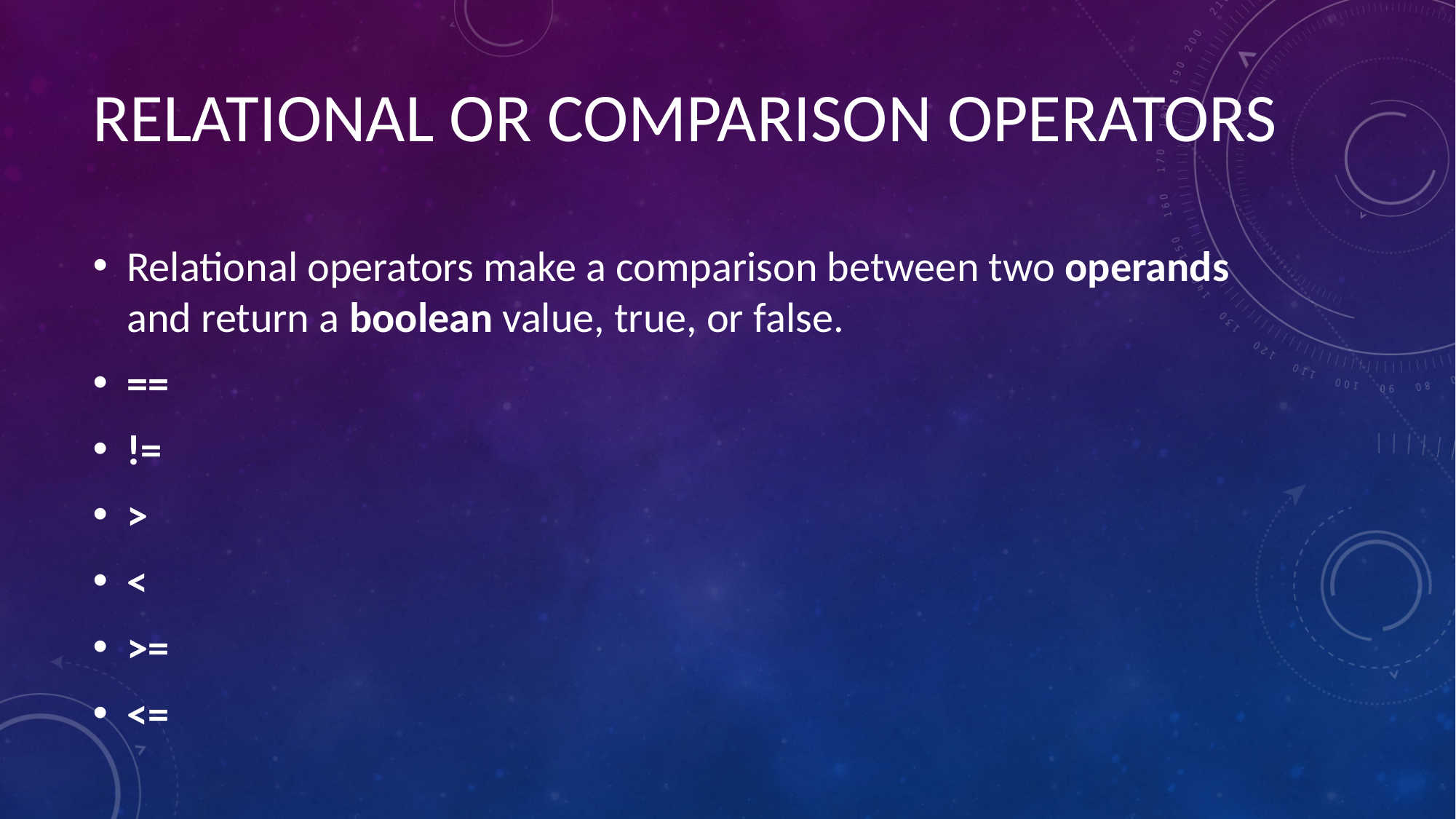

# Relational or comparison Operators
Relational operators make a comparison between two operands and return a boolean value, true, or false.
==
!=
>
<
>=
<=